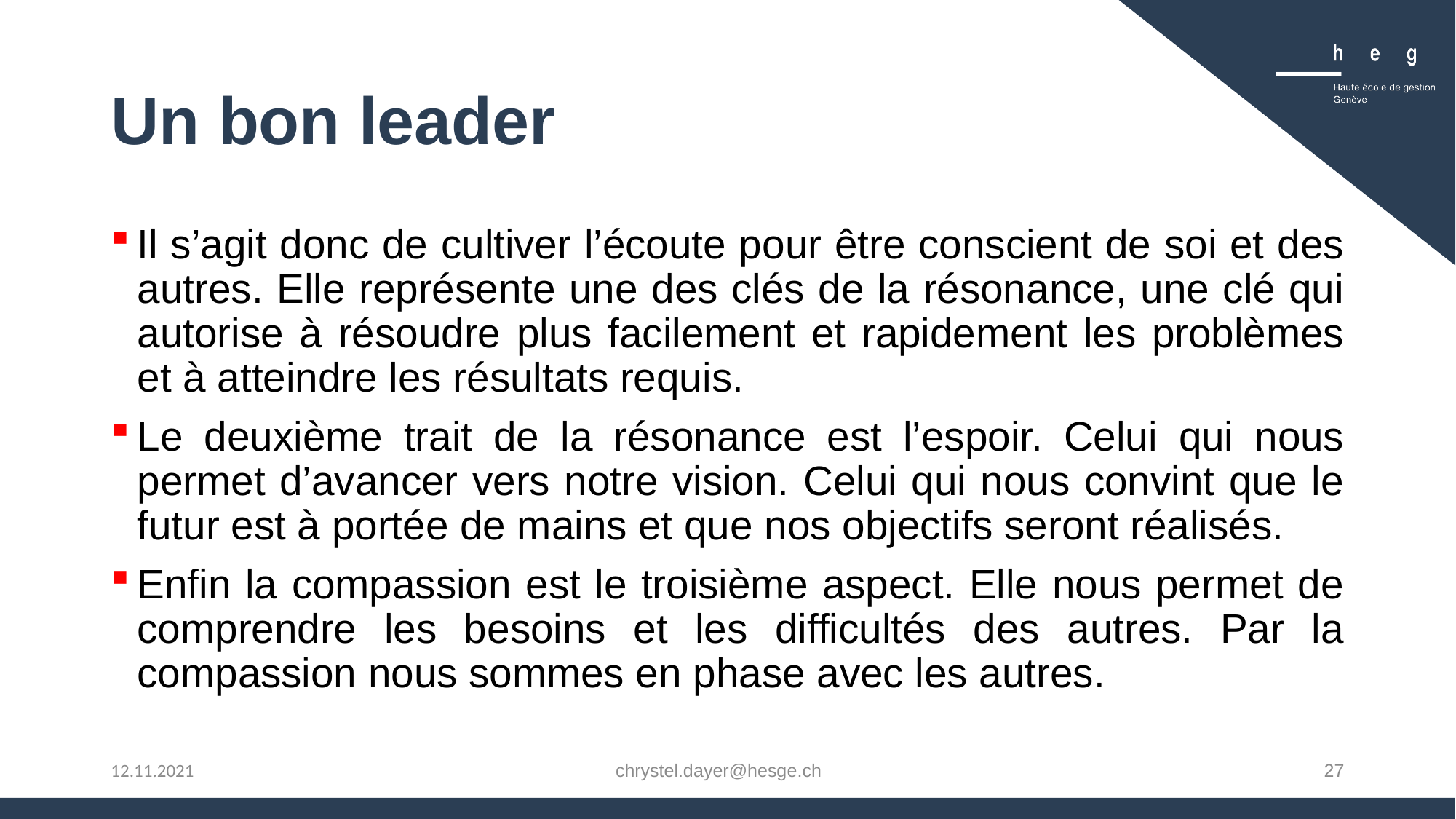

# Un bon leader
Il s’agit donc de cultiver l’écoute pour être conscient de soi et des autres. Elle représente une des clés de la résonance, une clé qui autorise à résoudre plus facilement et rapidement les problèmes et à atteindre les résultats requis.
Le deuxième trait de la résonance est l’espoir. Celui qui nous permet d’avancer vers notre vision. Celui qui nous convint que le futur est à portée de mains et que nos objectifs seront réalisés.
Enfin la compassion est le troisième aspect. Elle nous permet de comprendre les besoins et les difficultés des autres. Par la compassion nous sommes en phase avec les autres.
chrystel.dayer@hesge.ch
27